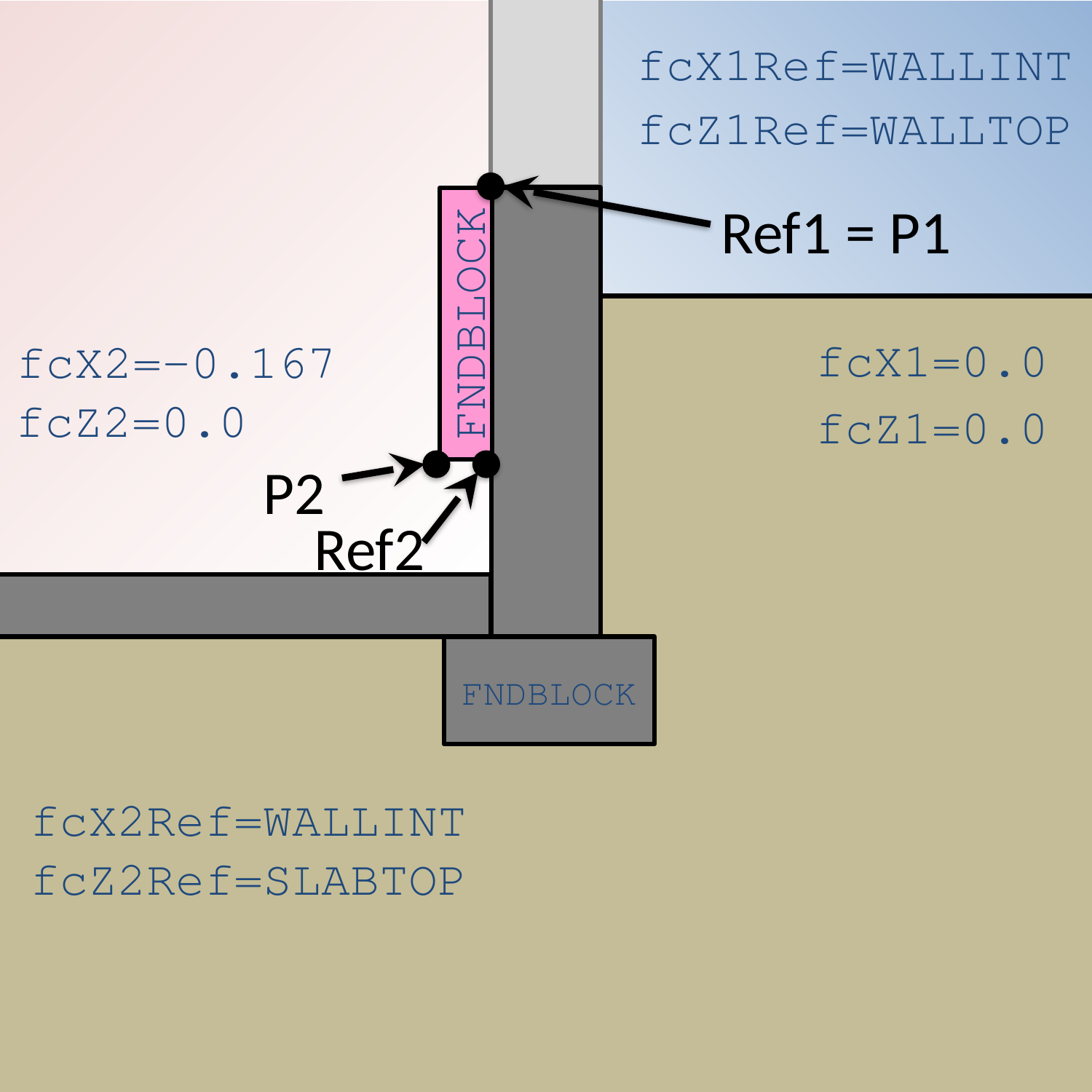

fcX1Ref=WALLINT
fcZ1Ref=WALLTOP

Ref1 = P1
FNDBLOCK
fcX1=0.0
fcX2=-0.167
fcZ2=0.0
fcZ1=0.0
P2

Ref2
FNDBLOCK
fcX2Ref=WALLINT
fcZ2Ref=SLABTOP